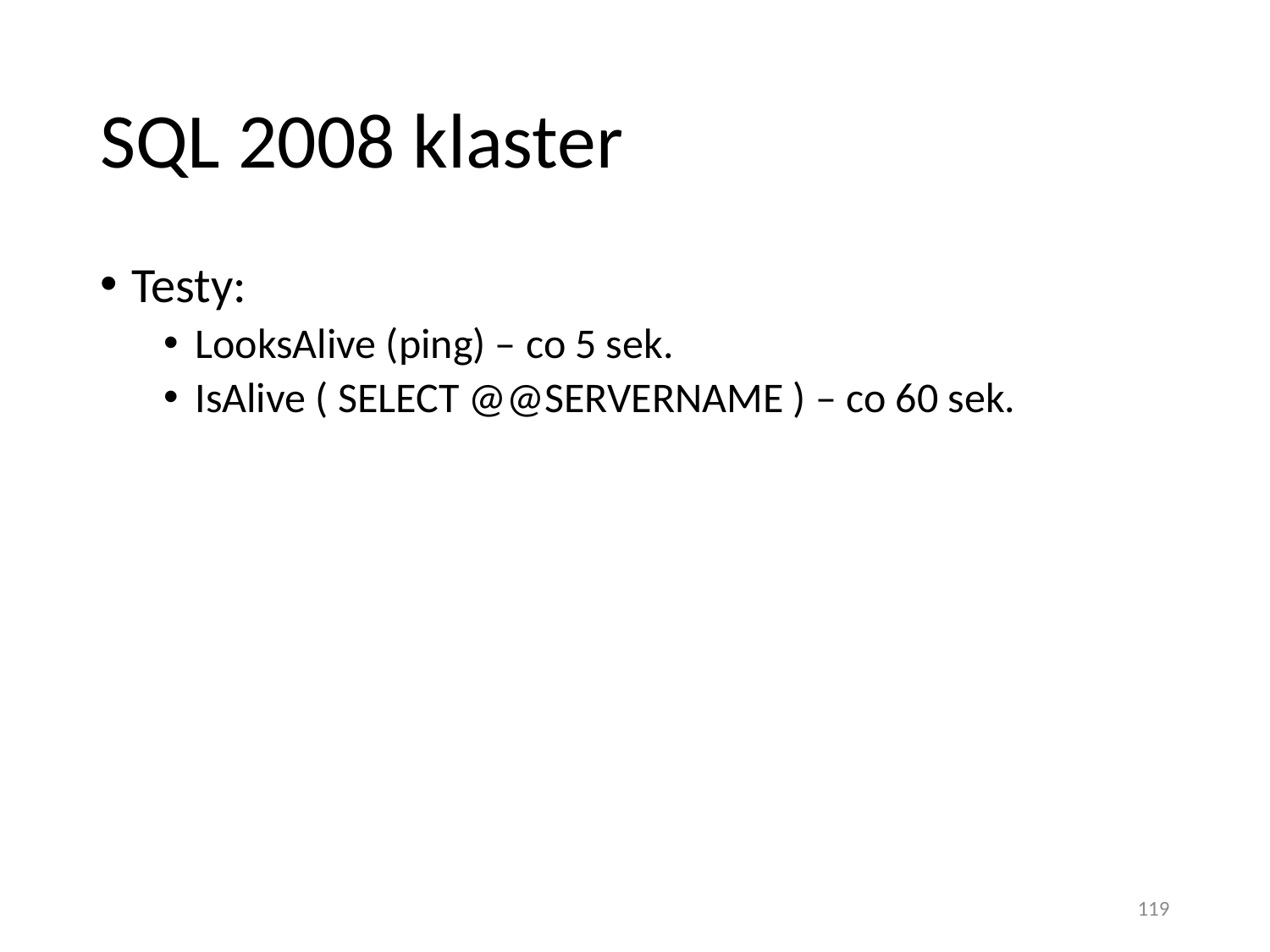

# SQL 2008 klaster
Testy:
LooksAlive (ping) – co 5 sek.
IsAlive ( SELECT @@SERVERNAME ) – co 60 sek.

119